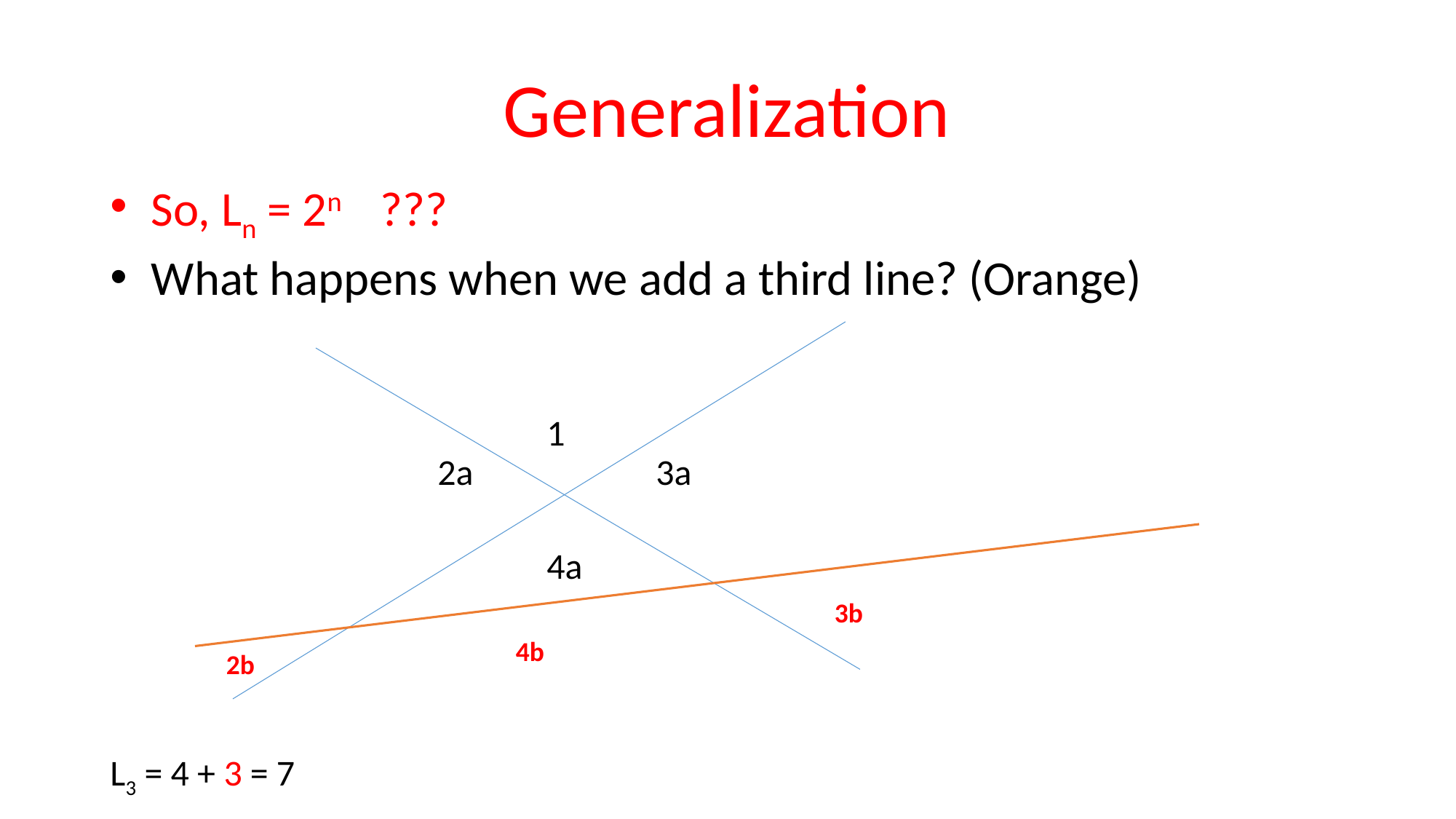

# Generalization
So, Ln = 2n      ???
What happens when we add a third line? (Orange)

				1          										2a		3a
				4a

L3 = 4 + 3 = 7
3b

4b
2b